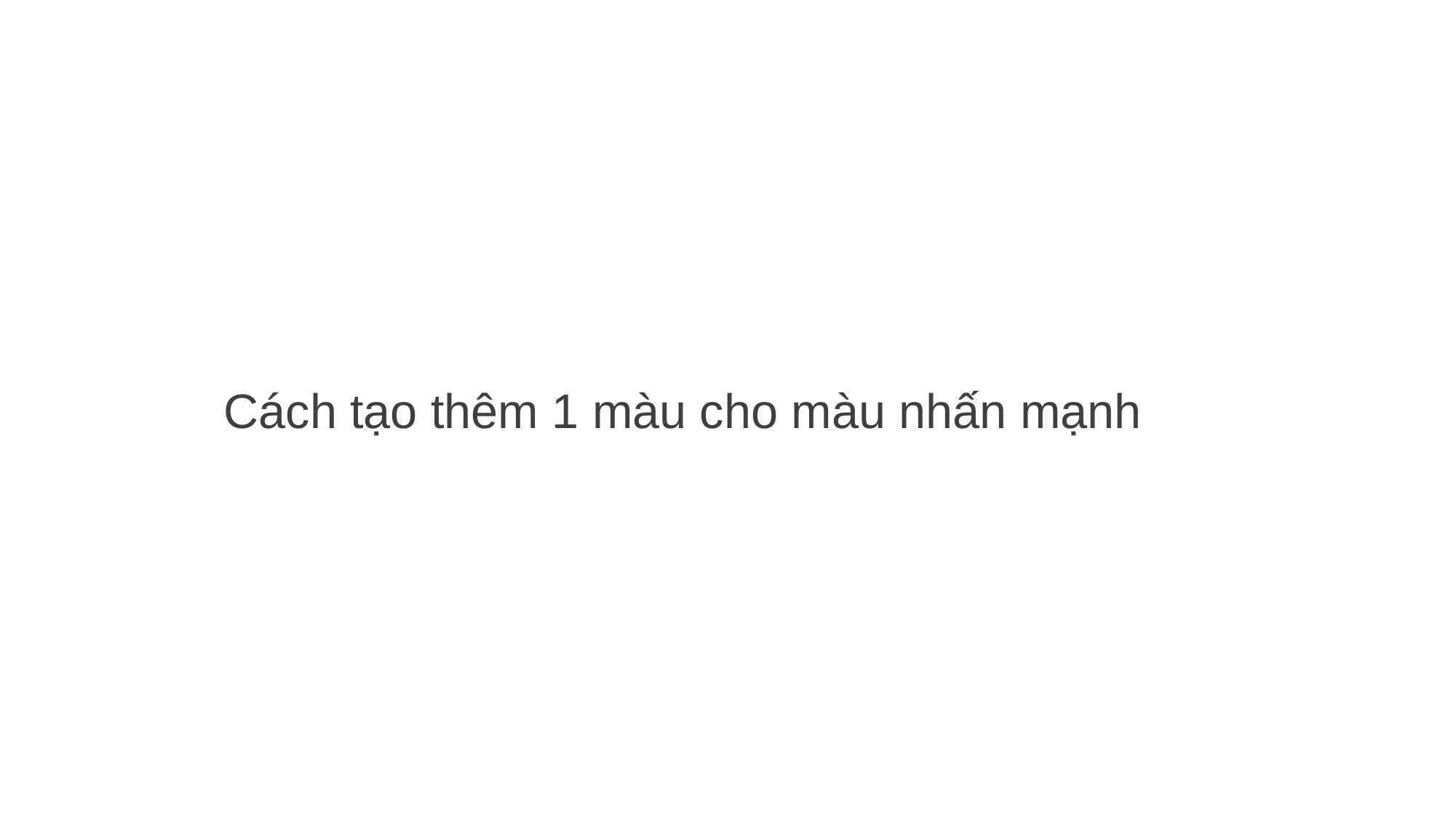

Cách tạo thêm 1 màu cho màu nhấn mạnh